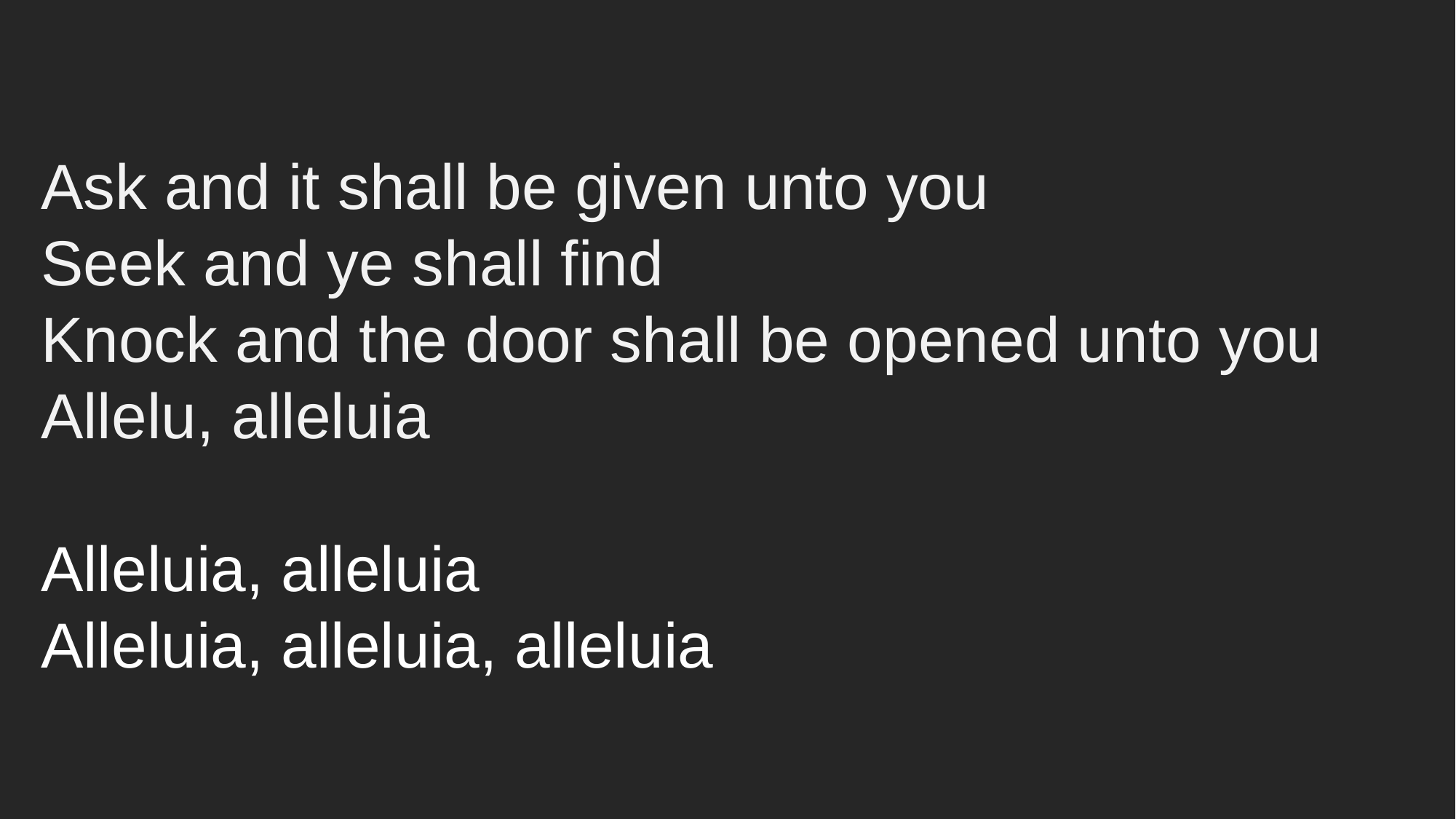

# Ask and it shall be given unto you
Seek and ye shall find
Knock and the door shall be opened unto you
Allelu, alleluia

Alleluia, alleluia
Alleluia, alleluia, alleluia